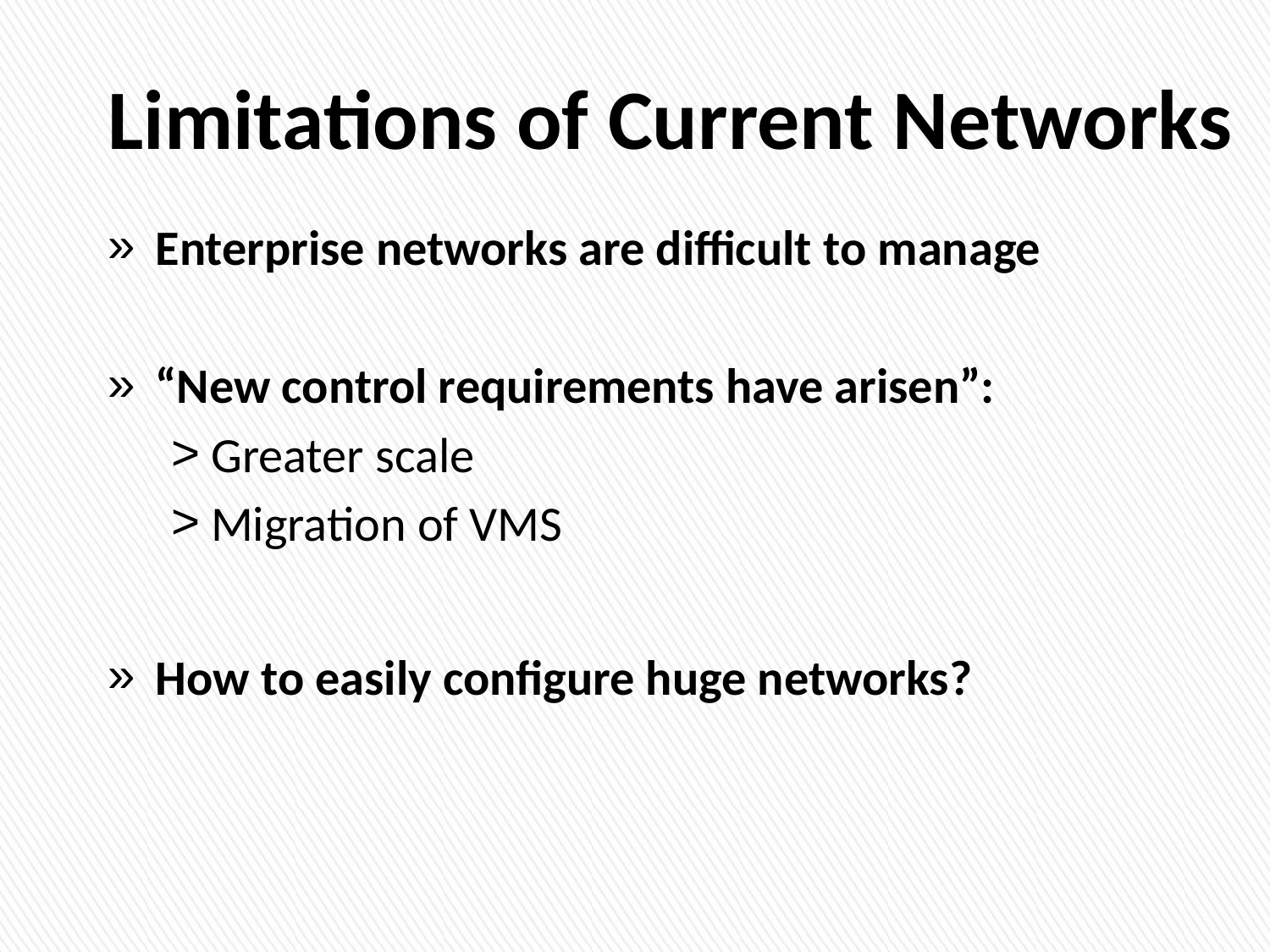

# Limitations of Current Networks
Enterprise networks are difficult to manage

“New control requirements have arisen”:
Greater scale
Migration of VMS

How to easily configure huge networks?
4